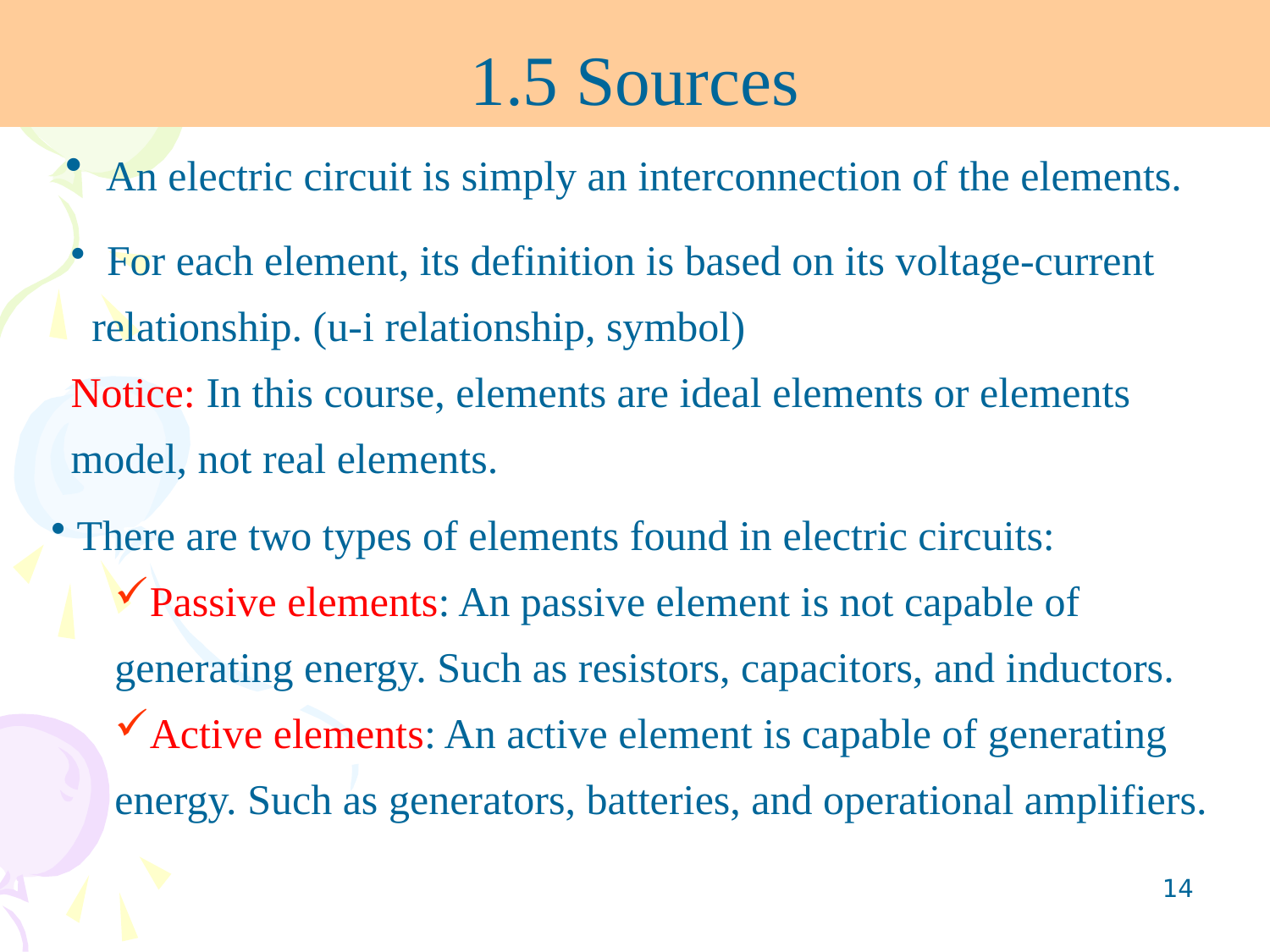

# 1.5 Sources
  An electric circuit is simply an interconnection of the elements.
  For each element, its definition is based on its voltage-current
  relationship. (u-i relationship, symbol)
Notice: In this course, elements are ideal elements or elements model, not real elements.
 There are two types of elements found in electric circuits:
Passive elements: An passive element is not capable of generating energy. Such as resistors, capacitors, and inductors.
Active elements: An active element is capable of generating energy. Such as generators, batteries, and operational amplifiers.
14